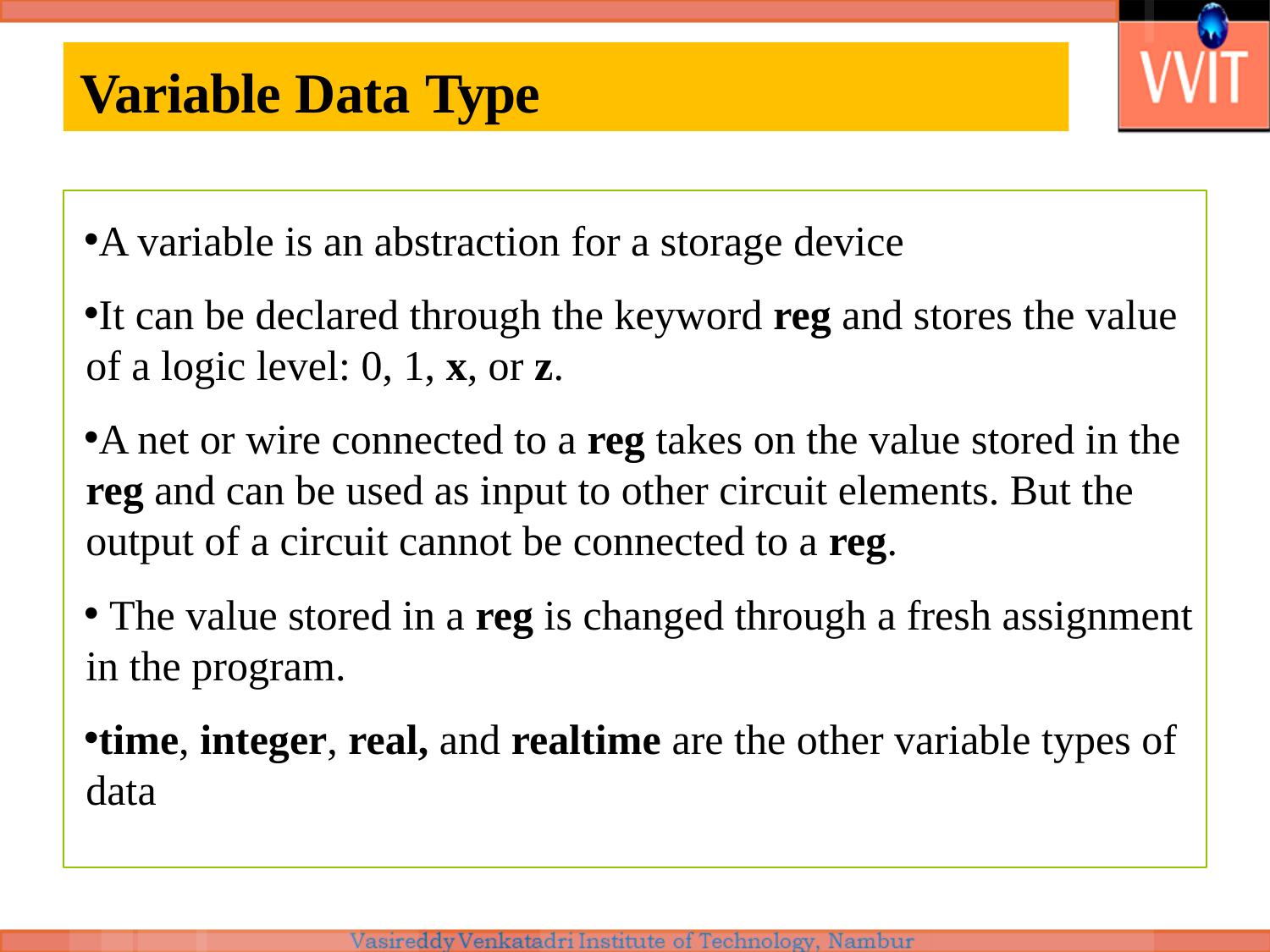

# Variable Data Type
A variable is an abstraction for a storage device
It can be declared through the keyword reg and stores the value of a logic level: 0, 1, x, or z.
A net or wire connected to a reg takes on the value stored in the reg and can be used as input to other circuit elements. But the output of a circuit cannot be connected to a reg.
 The value stored in a reg is changed through a fresh assignment in the program.
time, integer, real, and realtime are the other variable types of data